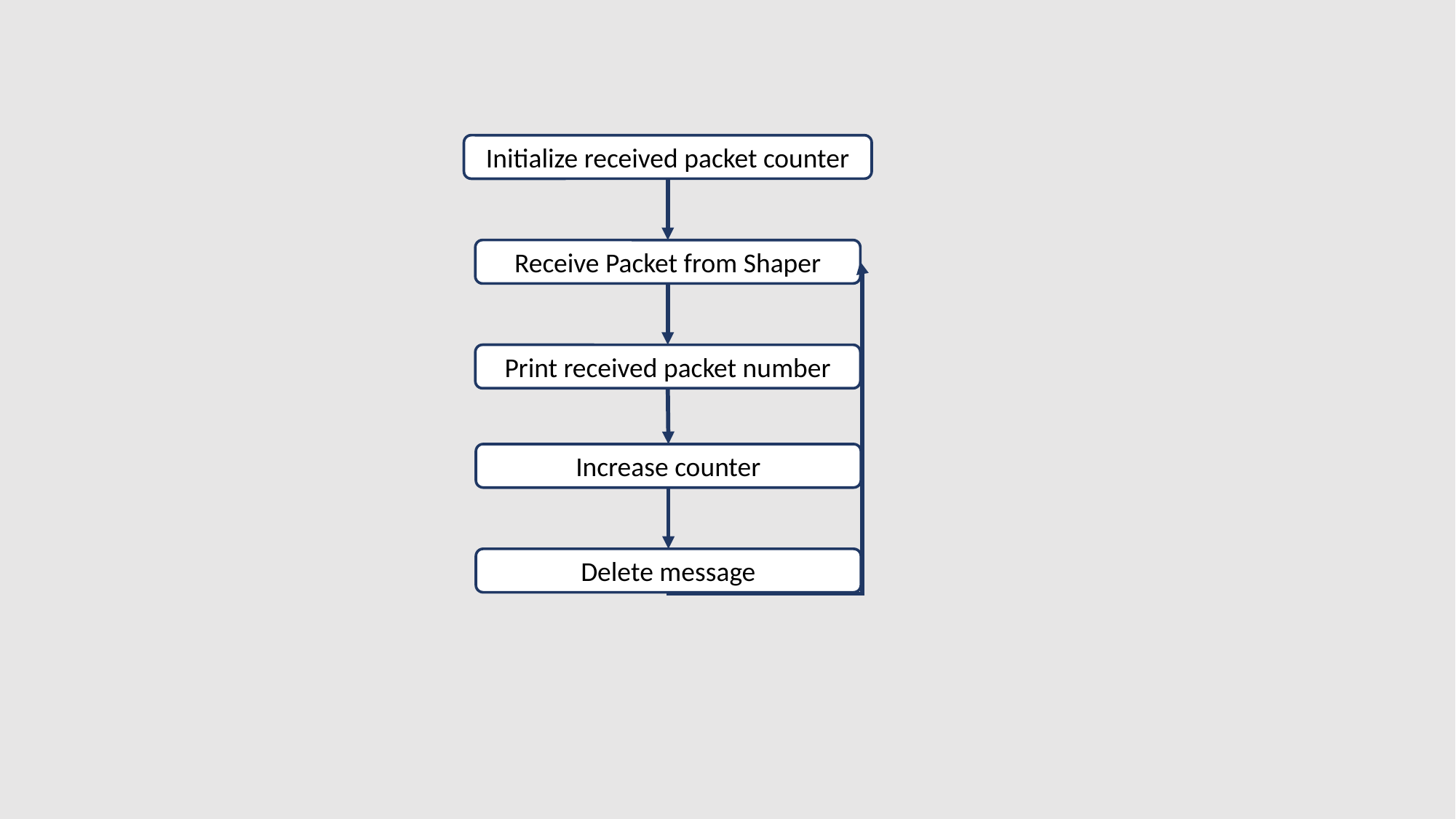

Initialize received packet counter
Receive Packet from Shaper
Print received packet number
Increase counter
Delete message